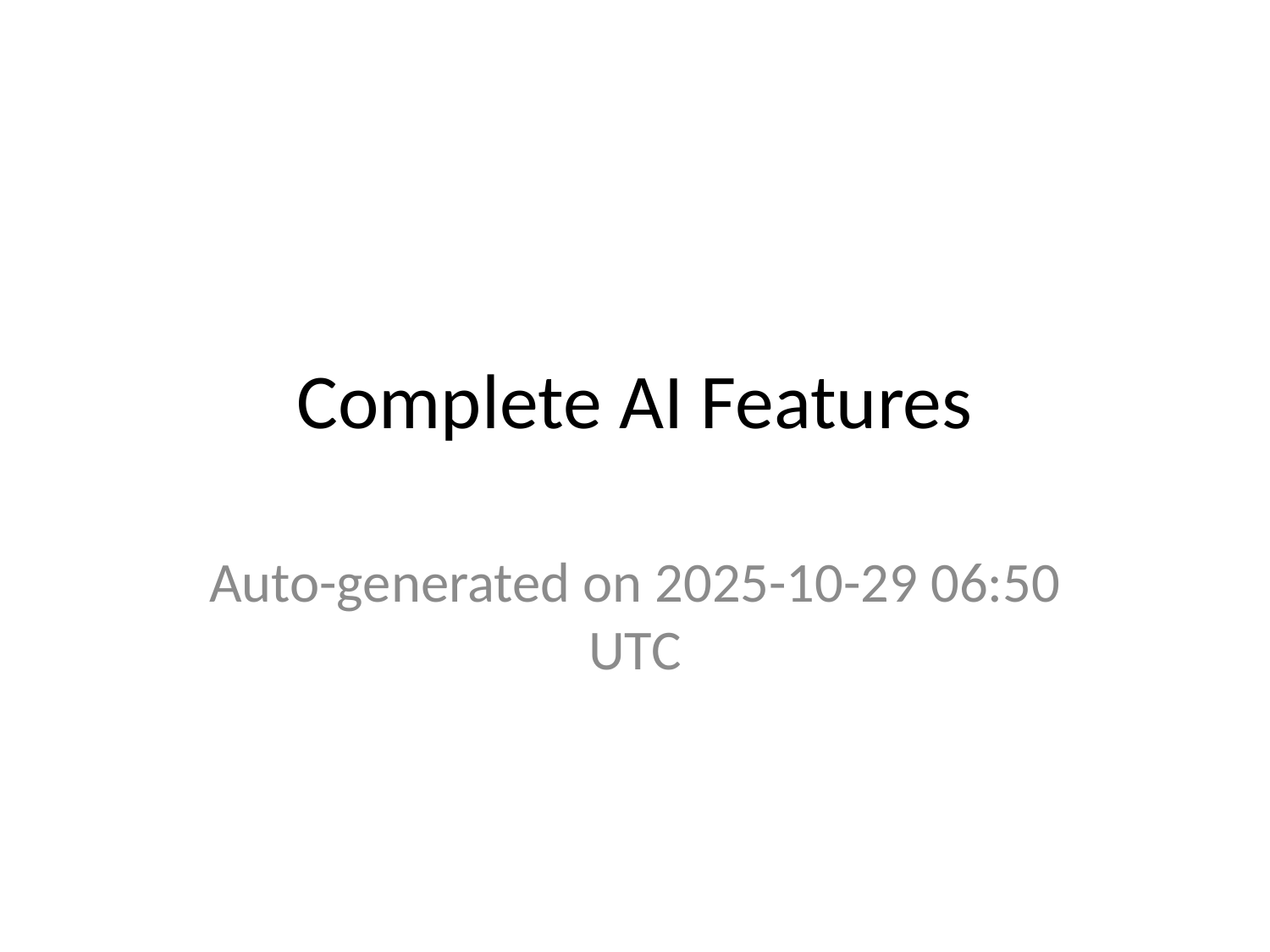

# Complete AI Features
Auto-generated on 2025-10-29 06:50 UTC